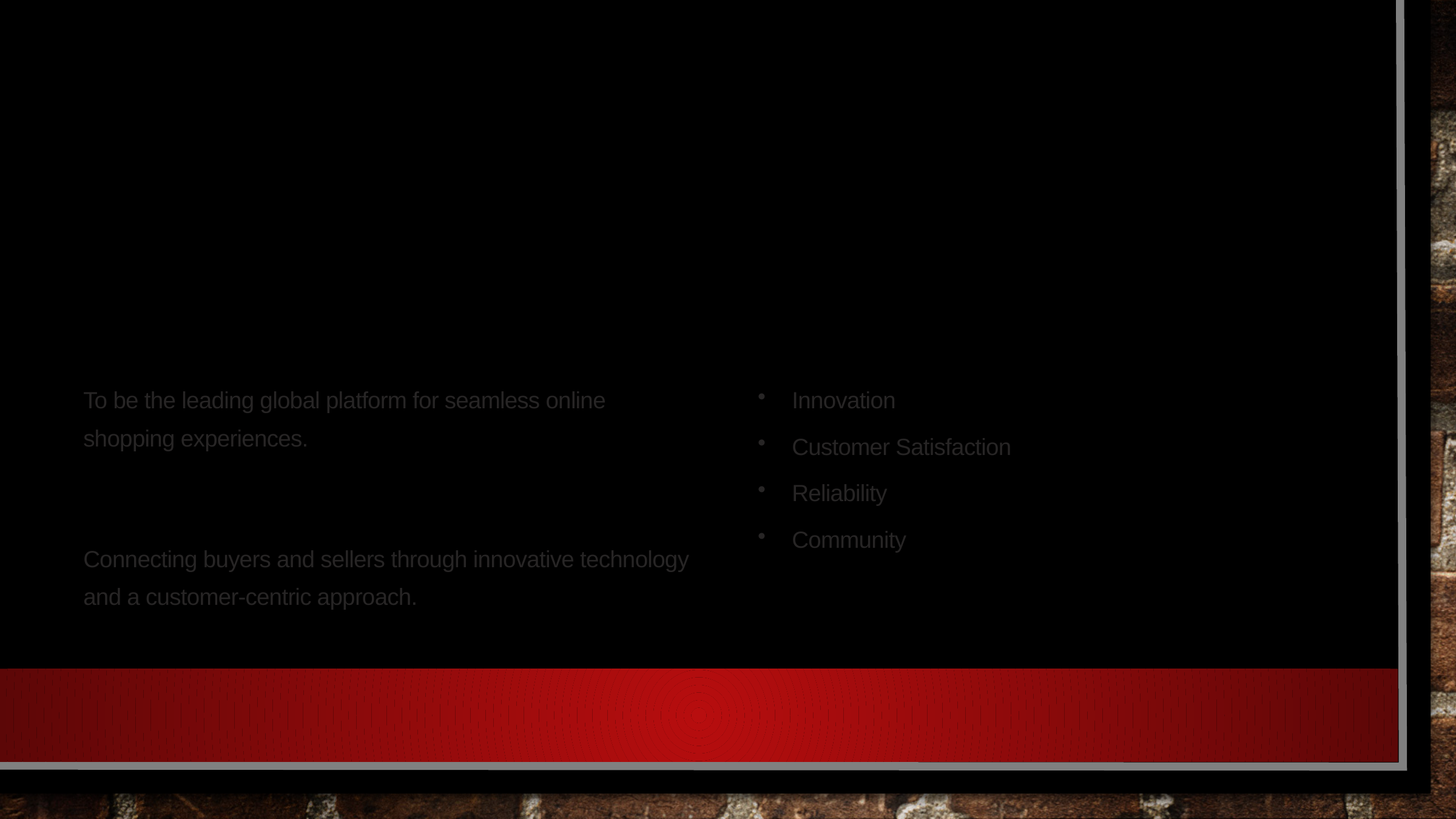

Shopsphere: Our Vision and Mission
Vision
Core Values
To be the leading global platform for seamless online shopping experiences.
Innovation
Customer Satisfaction
Reliability
Mission
Community
Connecting buyers and sellers through innovative technology and a customer-centric approach.